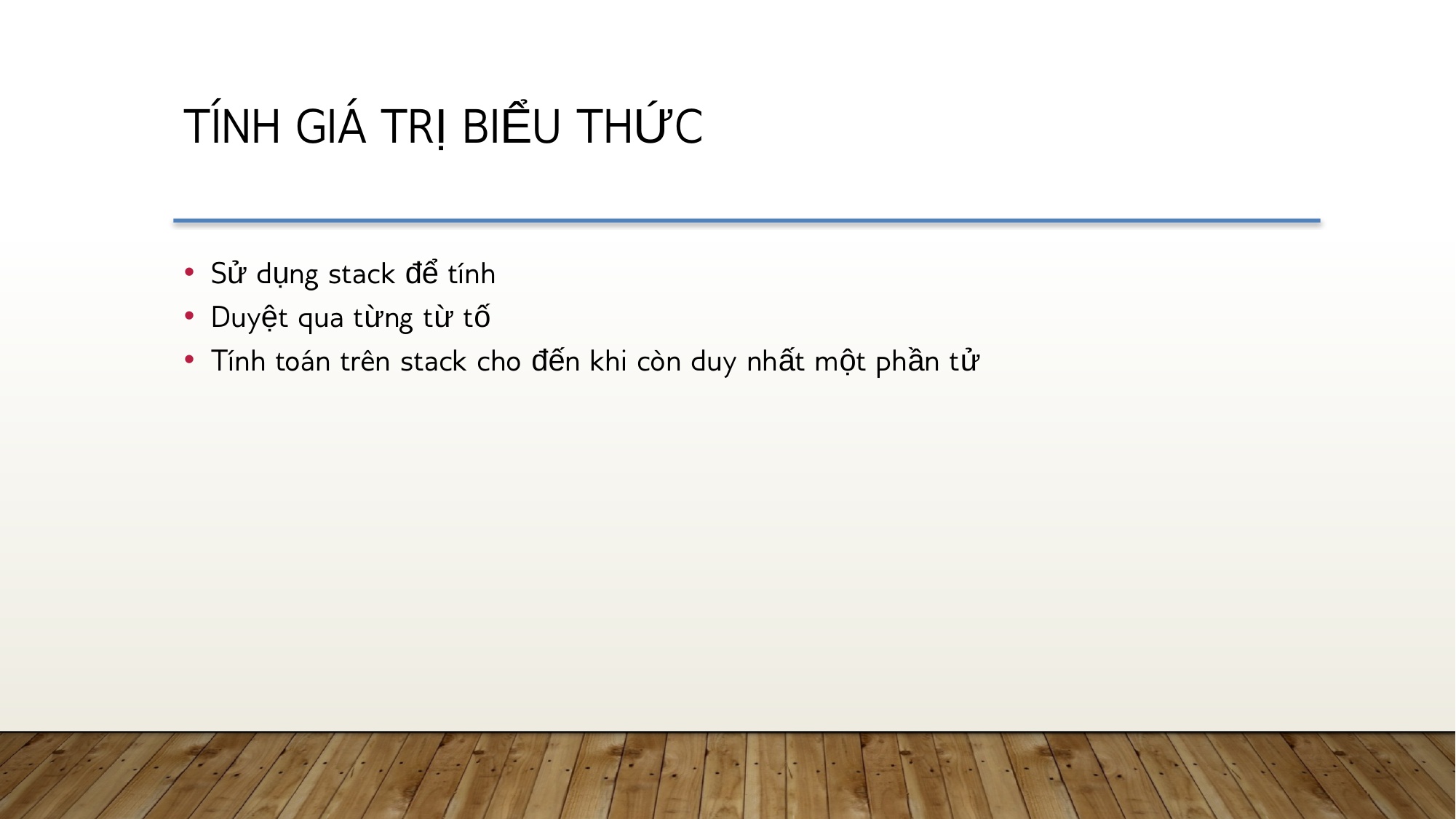

TÍnh giá trị biểu thức
Sử dụng stack để tính
Duyệt qua từng từ tố
Tính toán trên stack cho đến khi còn duy nhất một phần tử